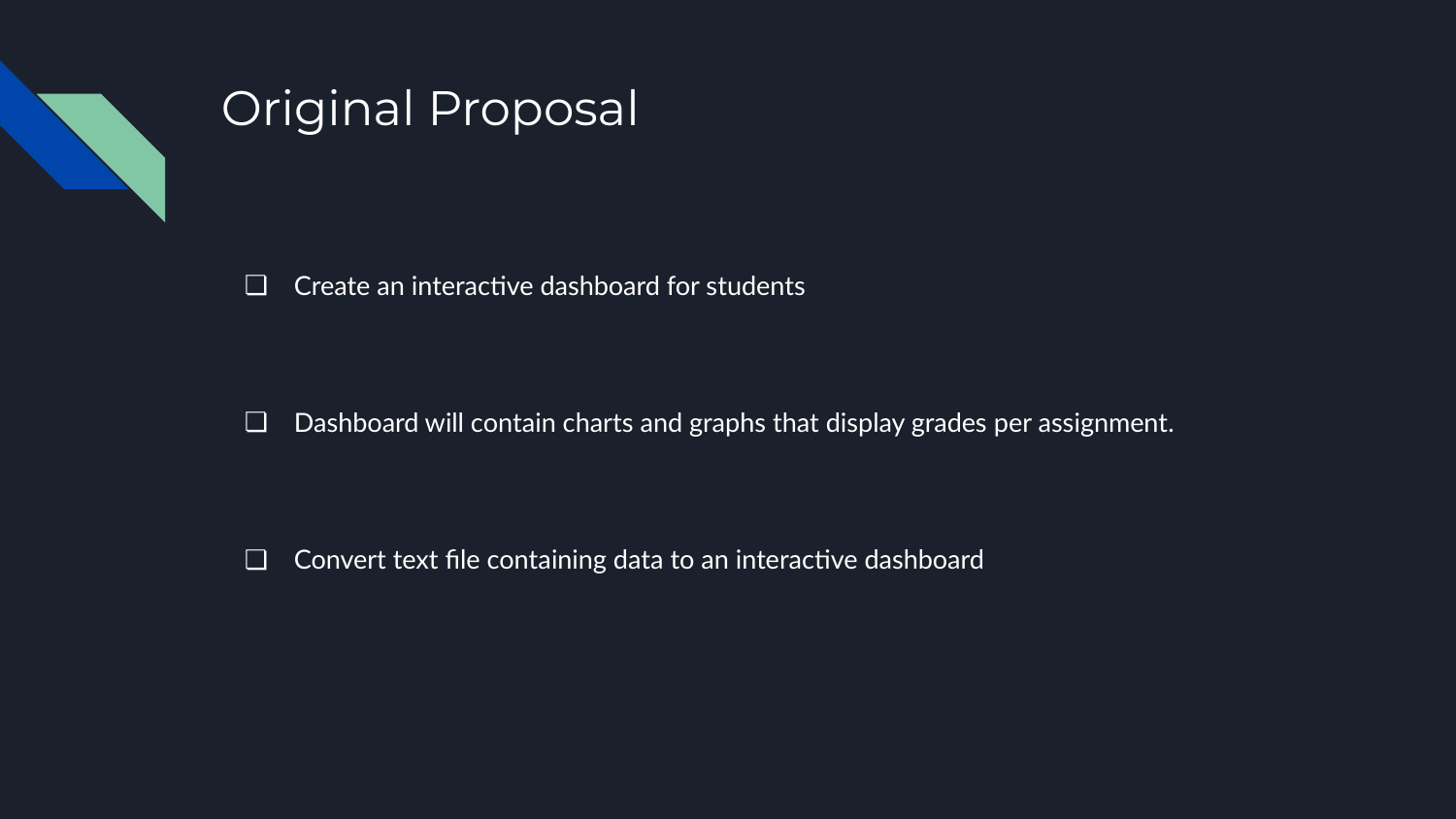

# Original Proposal
Create an interactive dashboard for students

Dashboard will contain charts and graphs that display grades per assignment.

Convert text file containing data to an interactive dashboard